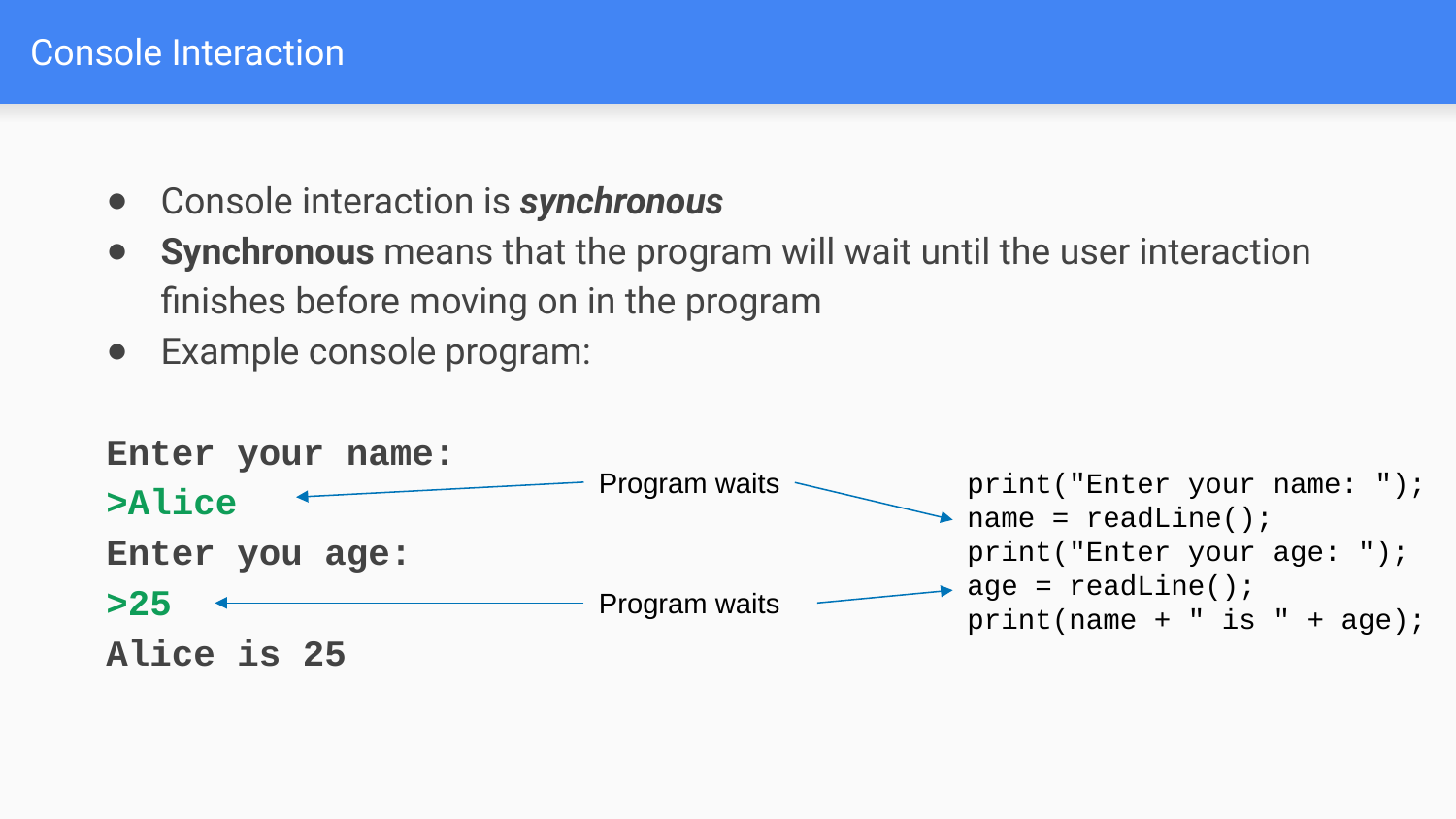

# Console Interaction
Console interaction is synchronous
Synchronous means that the program will wait until the user interaction finishes before moving on in the program
Example console program:

Enter your name:
>Alice
Enter you age:
>25
Alice is 25
Program waits
print("Enter your name: ");
name = readLine();
print("Enter your age: ");
age = readLine();
print(name + " is " + age);
Program waits